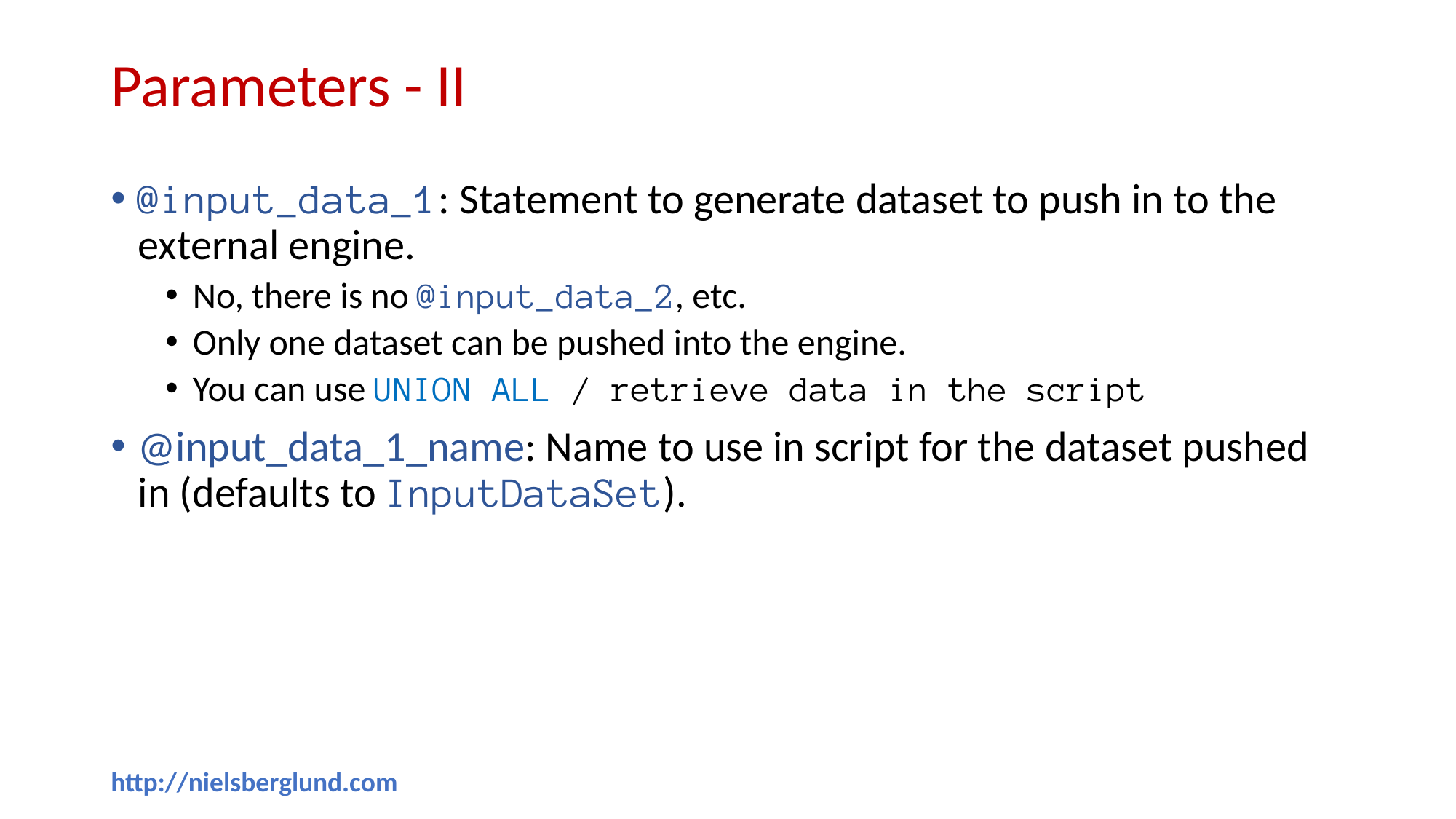

# Parameters - II
@input_data_1: Statement to generate dataset to push in to the external engine.
No, there is no @input_data_2, etc.
Only one dataset can be pushed into the engine.
You can use UNION ALL / retrieve data in the script
@input_data_1_name: Name to use in script for the dataset pushed in (defaults to InputDataSet).

http://nielsberglund.com